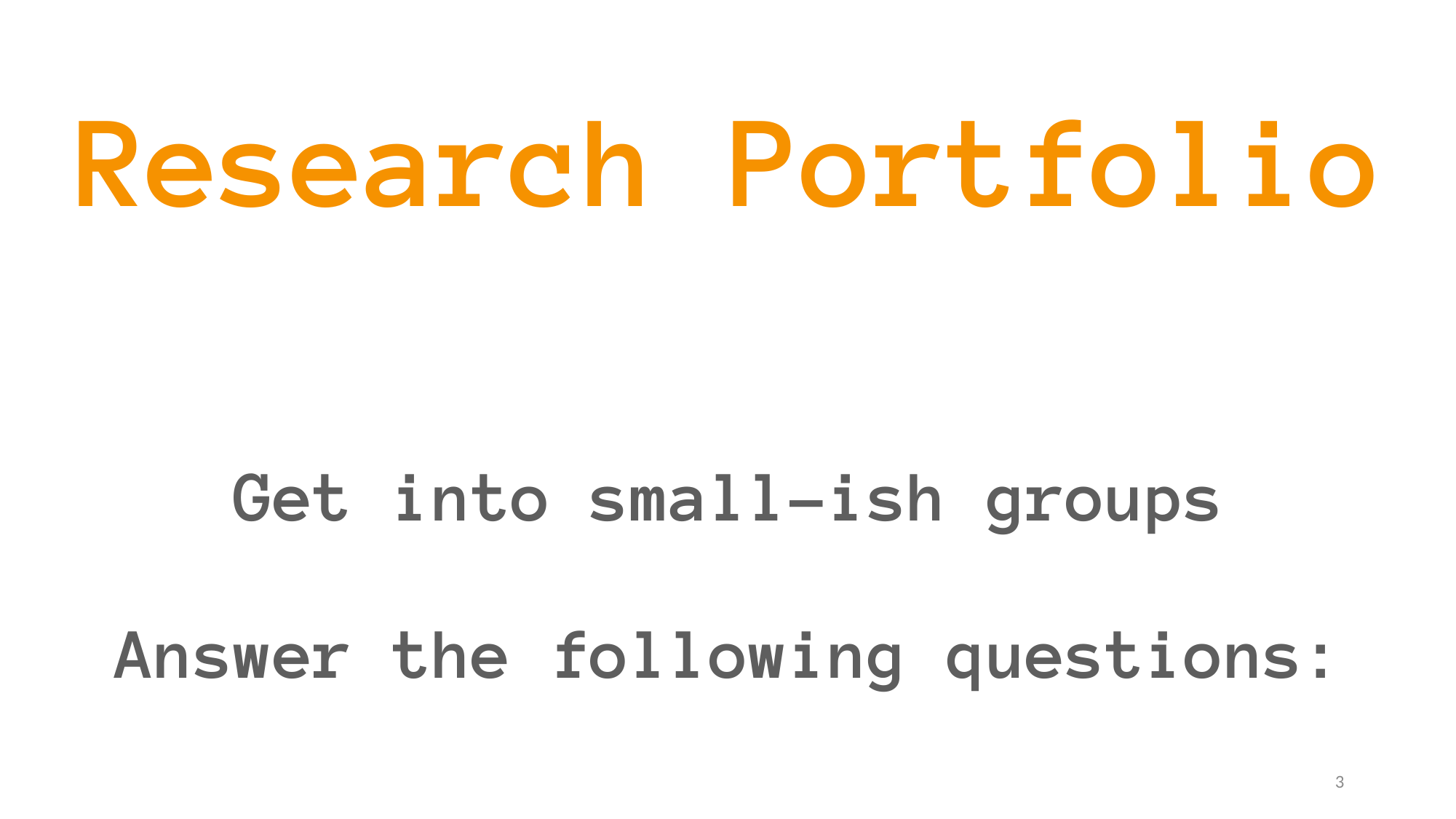

# Research Portfolio Get into small-ish groups Answer the following questions:
3